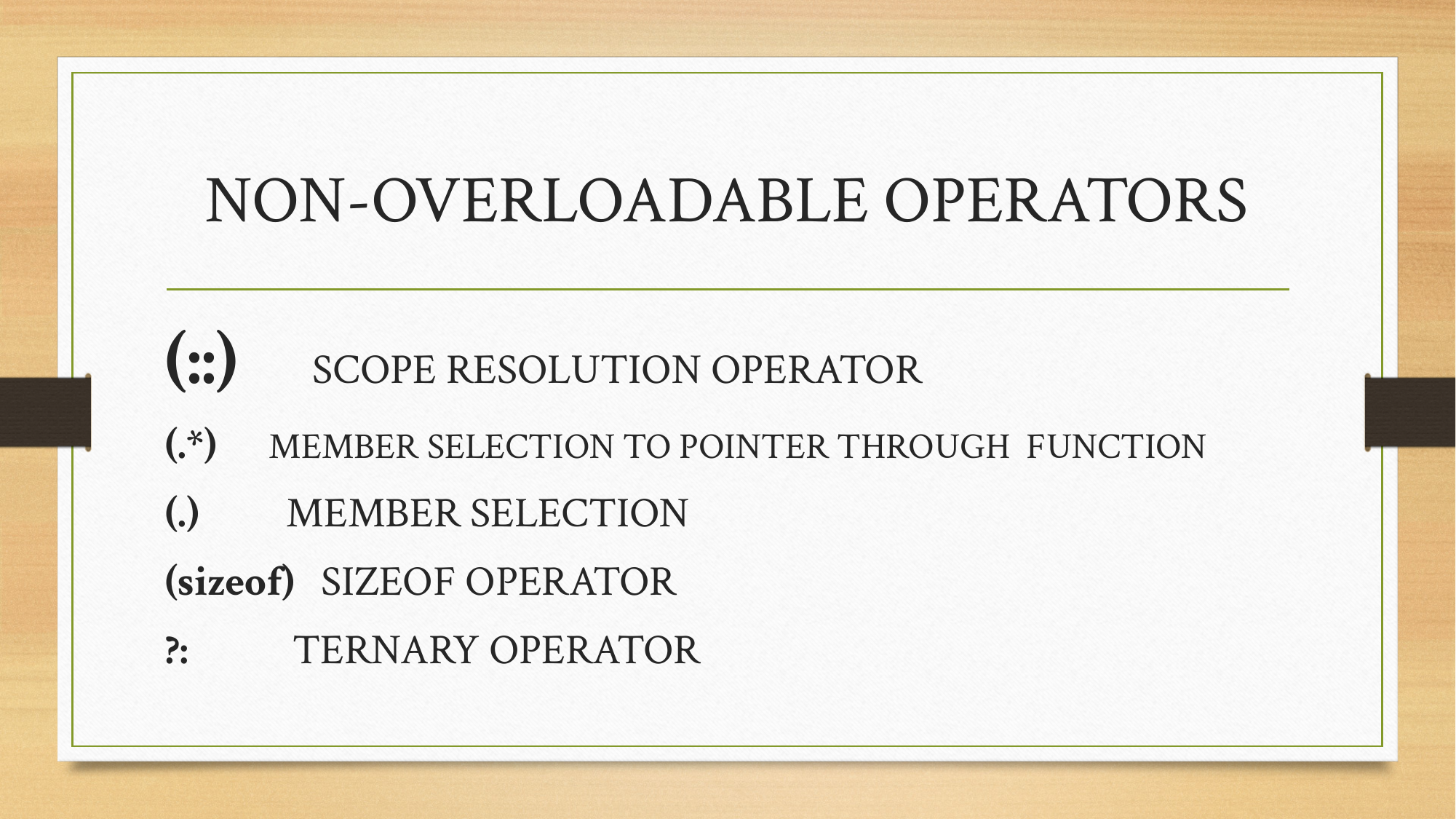

# NON-OVERLOADABLE OPERATORS
(::)     SCOPE RESOLUTION OPERATOR
(.*)      MEMBER SELECTION TO POINTER THROUGH  FUNCTION
(.)          MEMBER SELECTION
(sizeof)   SIZEOF OPERATOR
?:            TERNARY OPERATOR